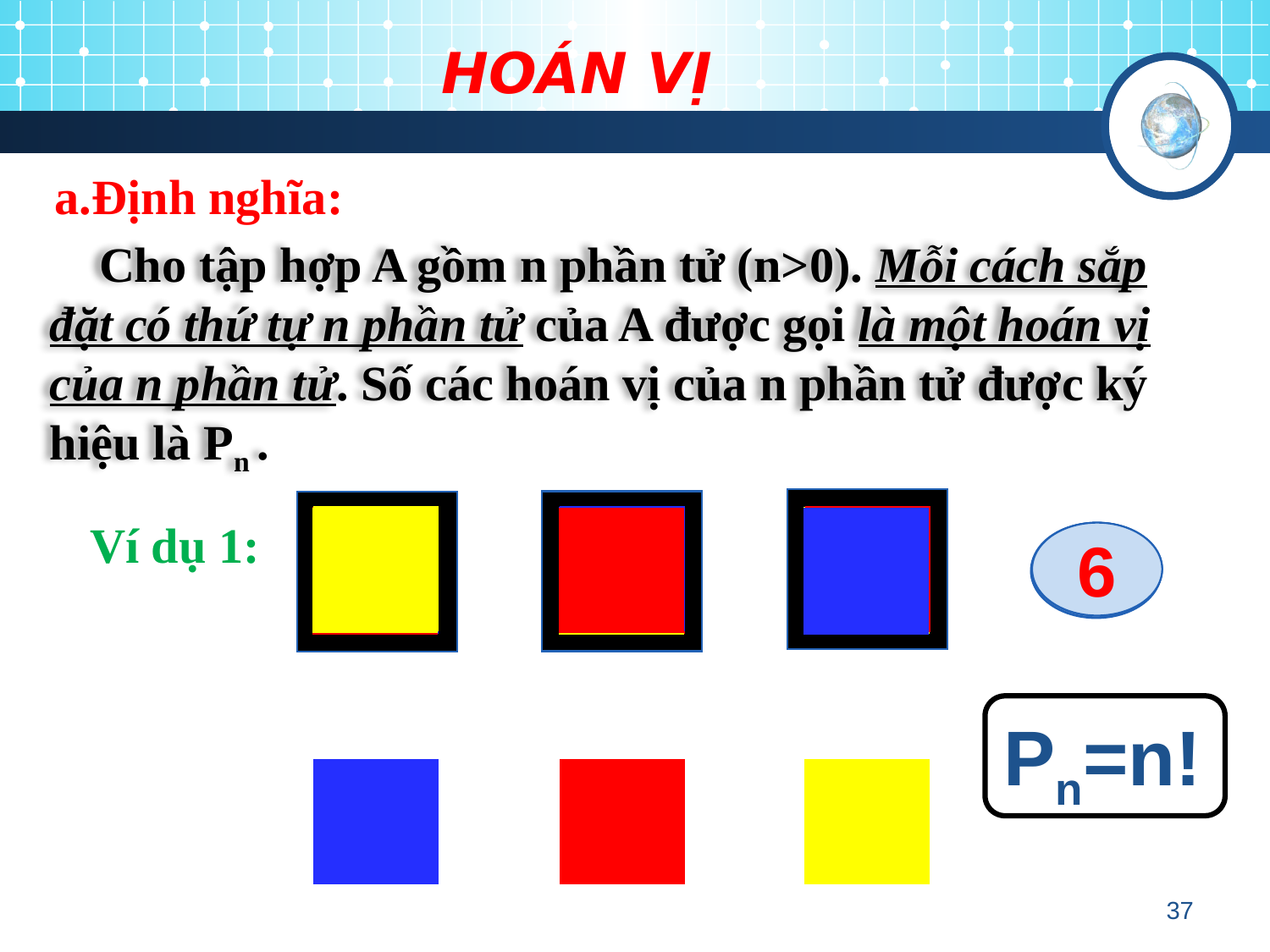

# HOÁN VỊ
a.Định nghĩa:
    Cho tập hợp A gồm n phần tử (n>0). Mỗi cách sắp đặt có thứ tự n phần tử của A được gọi là một hoán vị của n phần tử. Số các hoán vị của n phần tử được ký hiệu là Pn .

3
2

  Ví dụ 1:

1

1
6
5
2
4
3
Pn=n!

37